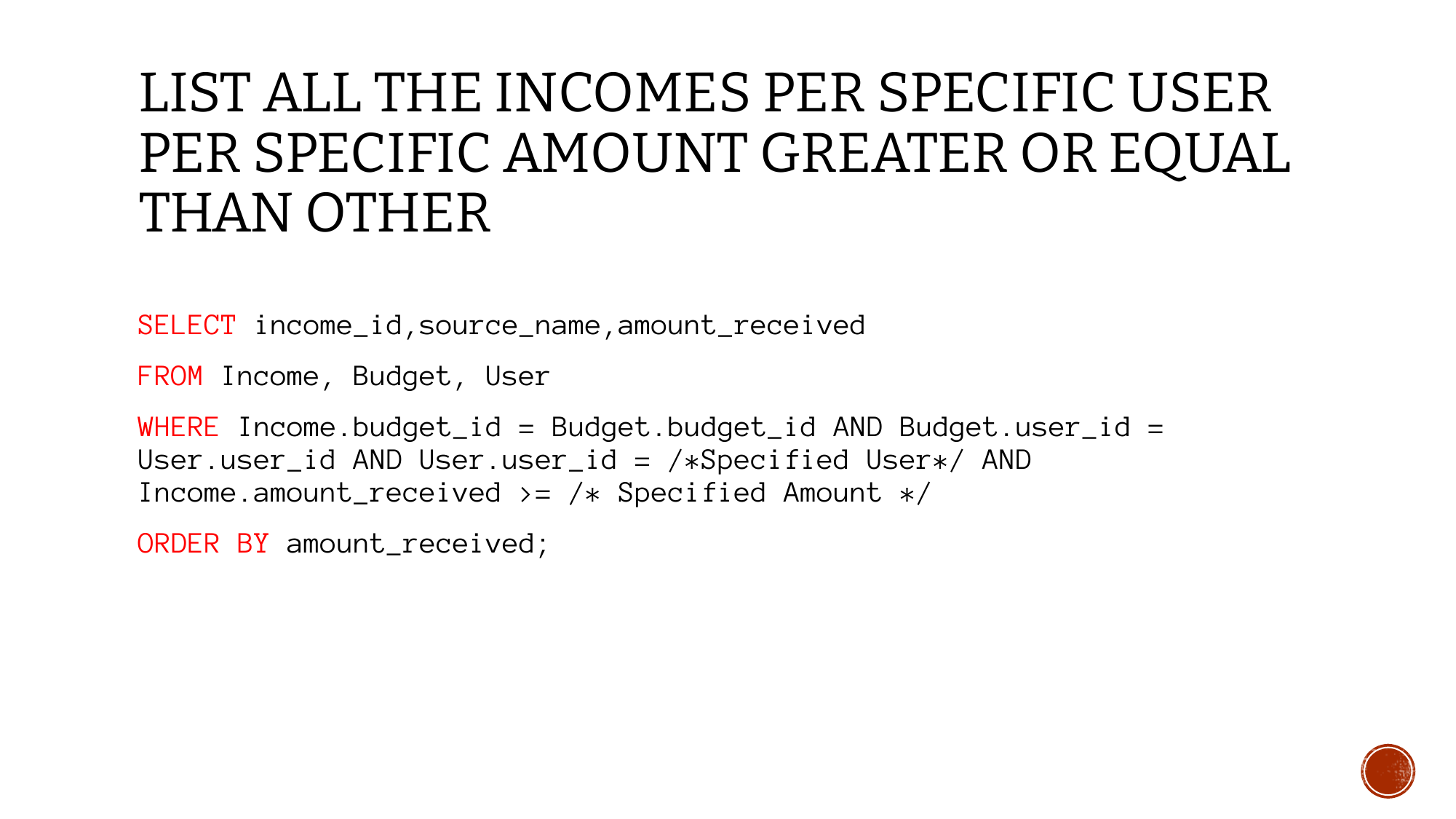

# Lıst all the ıncomes per specıfıc user Per Specıfıc AMOUNT Greater or equal than other
SELECT income_id,source_name,amount_received
FROM Income, Budget, User
WHERE Income.budget_id = Budget.budget_id AND Budget.user_id = User.user_id AND User.user_id = /*Specified User*/ AND Income.amount_received >= /* Specified Amount */
ORDER BY amount_received;